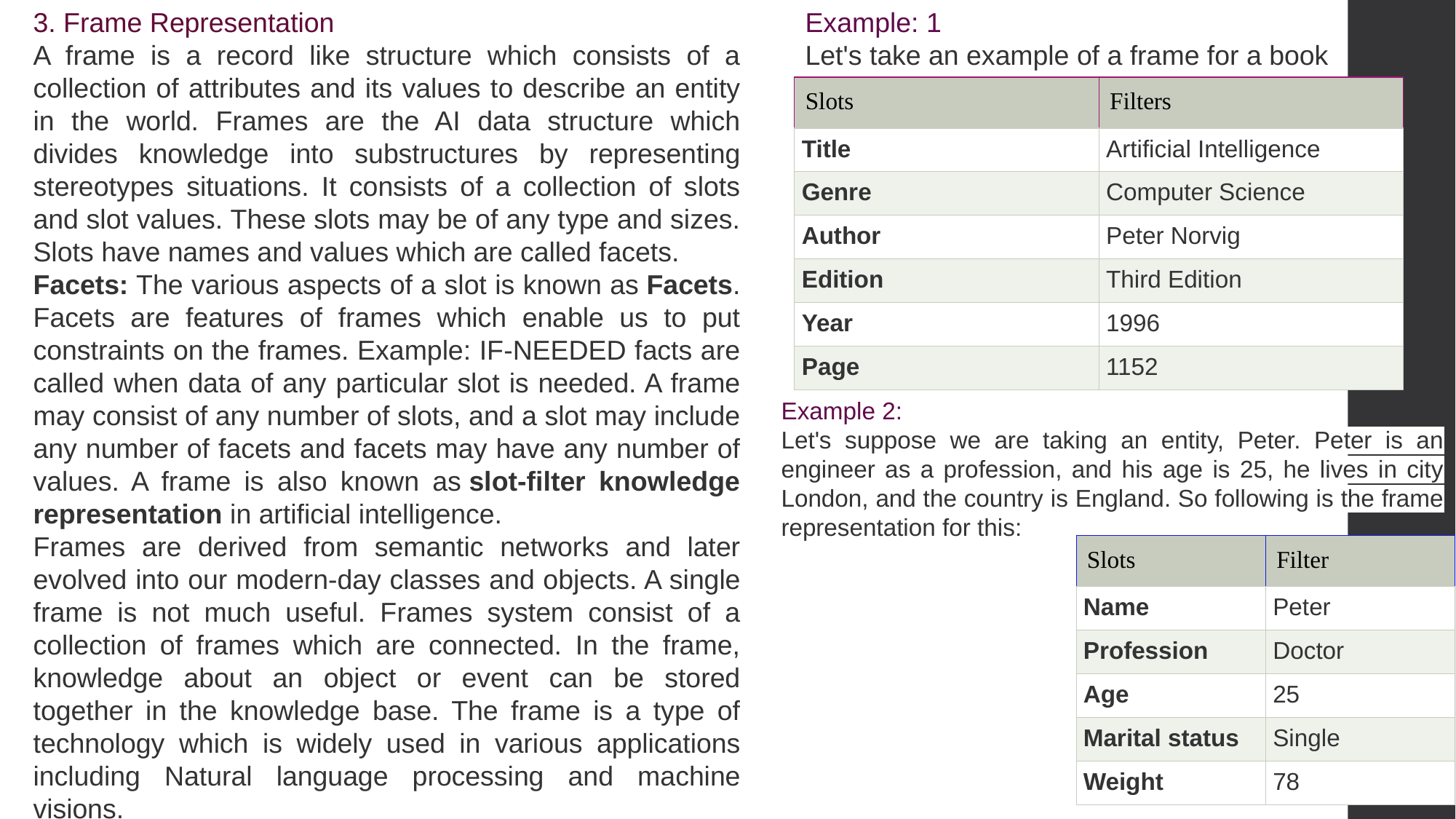

3. Frame Representation
A frame is a record like structure which consists of a collection of attributes and its values to describe an entity in the world. Frames are the AI data structure which divides knowledge into substructures by representing stereotypes situations. It consists of a collection of slots and slot values. These slots may be of any type and sizes. Slots have names and values which are called facets.
Facets: The various aspects of a slot is known as Facets. Facets are features of frames which enable us to put constraints on the frames. Example: IF-NEEDED facts are called when data of any particular slot is needed. A frame may consist of any number of slots, and a slot may include any number of facets and facets may have any number of values. A frame is also known as slot-filter knowledge representation in artificial intelligence.
Frames are derived from semantic networks and later evolved into our modern-day classes and objects. A single frame is not much useful. Frames system consist of a collection of frames which are connected. In the frame, knowledge about an object or event can be stored together in the knowledge base. The frame is a type of technology which is widely used in various applications including Natural language processing and machine visions.
Example: 1
Let's take an example of a frame for a book
| Slots | Filters |
| --- | --- |
| Title | Artificial Intelligence |
| Genre | Computer Science |
| Author | Peter Norvig |
| Edition | Third Edition |
| Year | 1996 |
| Page | 1152 |
Example 2:
Let's suppose we are taking an entity, Peter. Peter is an engineer as a profession, and his age is 25, he lives in city London, and the country is England. So following is the frame representation for this:
| Slots | Filter |
| --- | --- |
| Name | Peter |
| Profession | Doctor |
| Age | 25 |
| Marital status | Single |
| Weight | 78 |